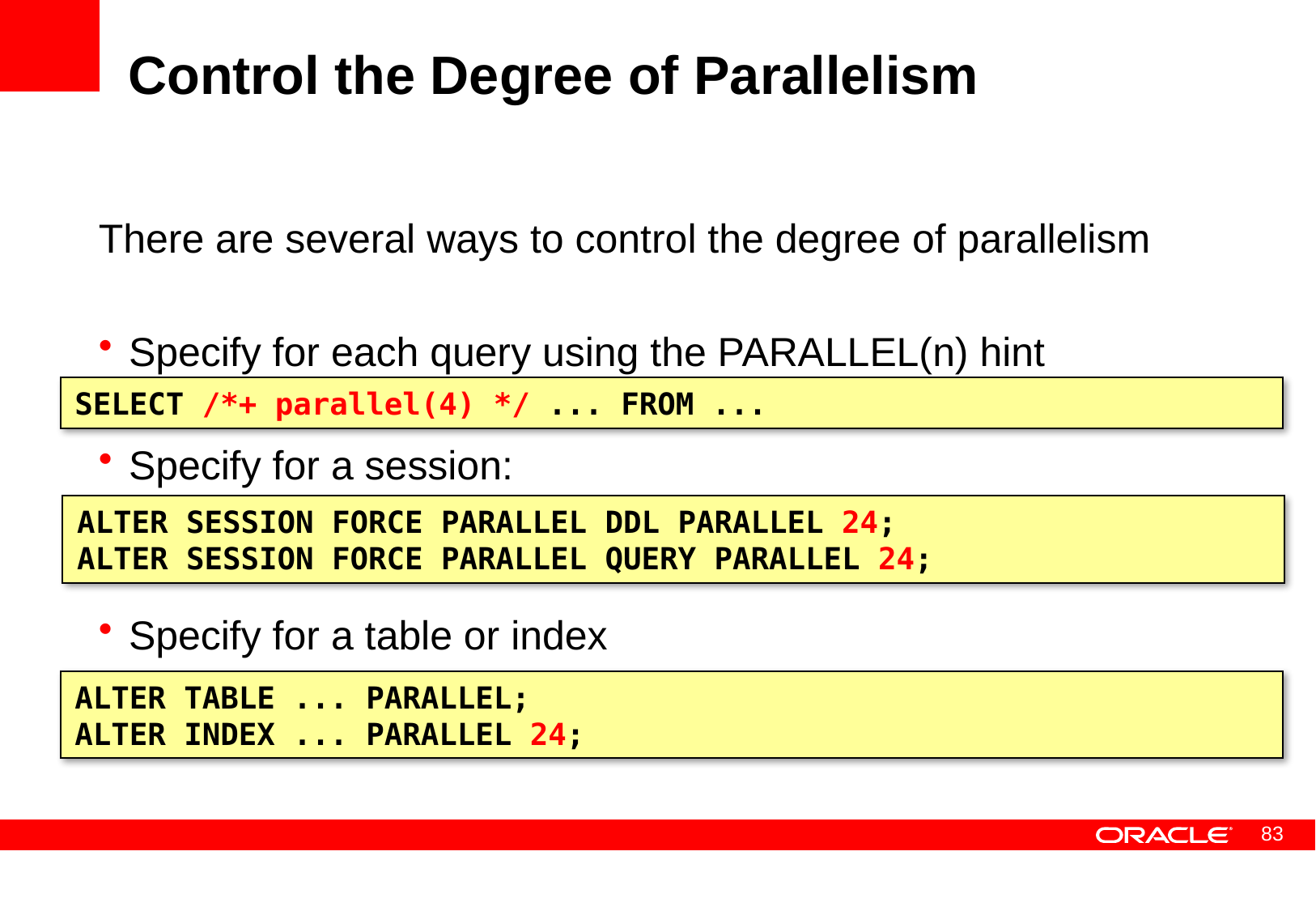

# Control the Degree of Parallelism
There are several ways to control the degree of parallelism

Specify for each query using the PARALLEL(n) hint

Specify for a session:

Specify for a table or index

SELECT /*+ parallel(4) */ ... FROM ...
ALTER SESSION FORCE PARALLEL DDL PARALLEL 24;
ALTER SESSION FORCE PARALLEL QUERY PARALLEL 24;
ALTER TABLE ... PARALLEL;
ALTER INDEX ... PARALLEL 24;